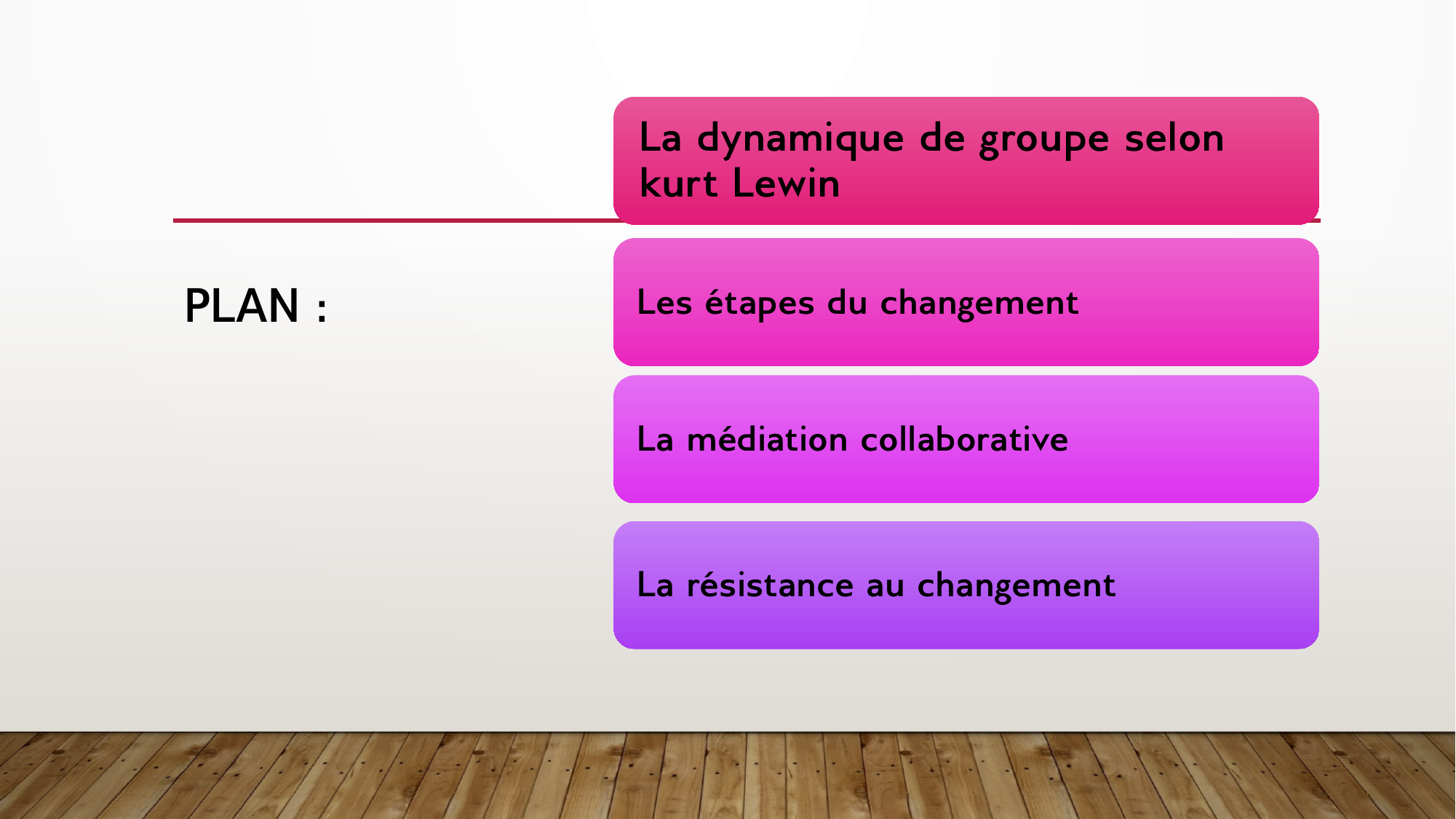

La dynamique de groupe selon kurt Lewin
Les étapes du changement
La médiation collaborative
La résistance au changement
# Plan :